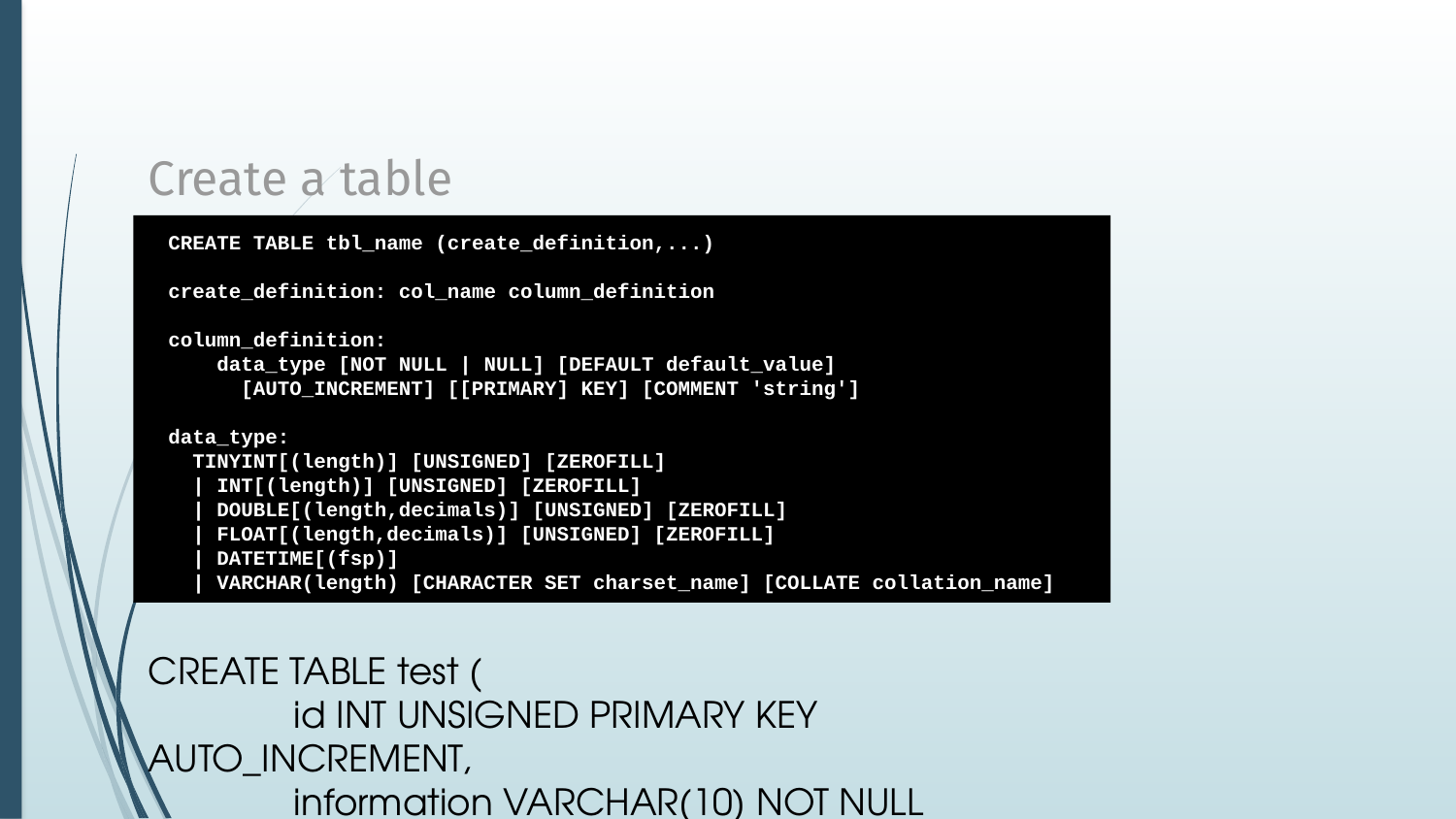

# Create a table
CREATE TABLE tbl_name (create_definition,...)

create_definition: col_name column_definition

column_definition:
    data_type [NOT NULL | NULL] [DEFAULT default_value]
      [AUTO_INCREMENT] [[PRIMARY] KEY] [COMMENT 'string']

data_type:
  TINYINT[(length)] [UNSIGNED] [ZEROFILL]
  | INT[(length)] [UNSIGNED] [ZEROFILL]
  | DOUBLE[(length,decimals)] [UNSIGNED] [ZEROFILL]
  | FLOAT[(length,decimals)] [UNSIGNED] [ZEROFILL]
  | DATETIME[(fsp)]
  | VARCHAR(length) [CHARACTER SET charset_name] [COLLATE collation_name]

CREATE TABLE test (
	id INT UNSIGNED PRIMARY KEY AUTO_INCREMENT,
	information VARCHAR(10) NOT NULL
);